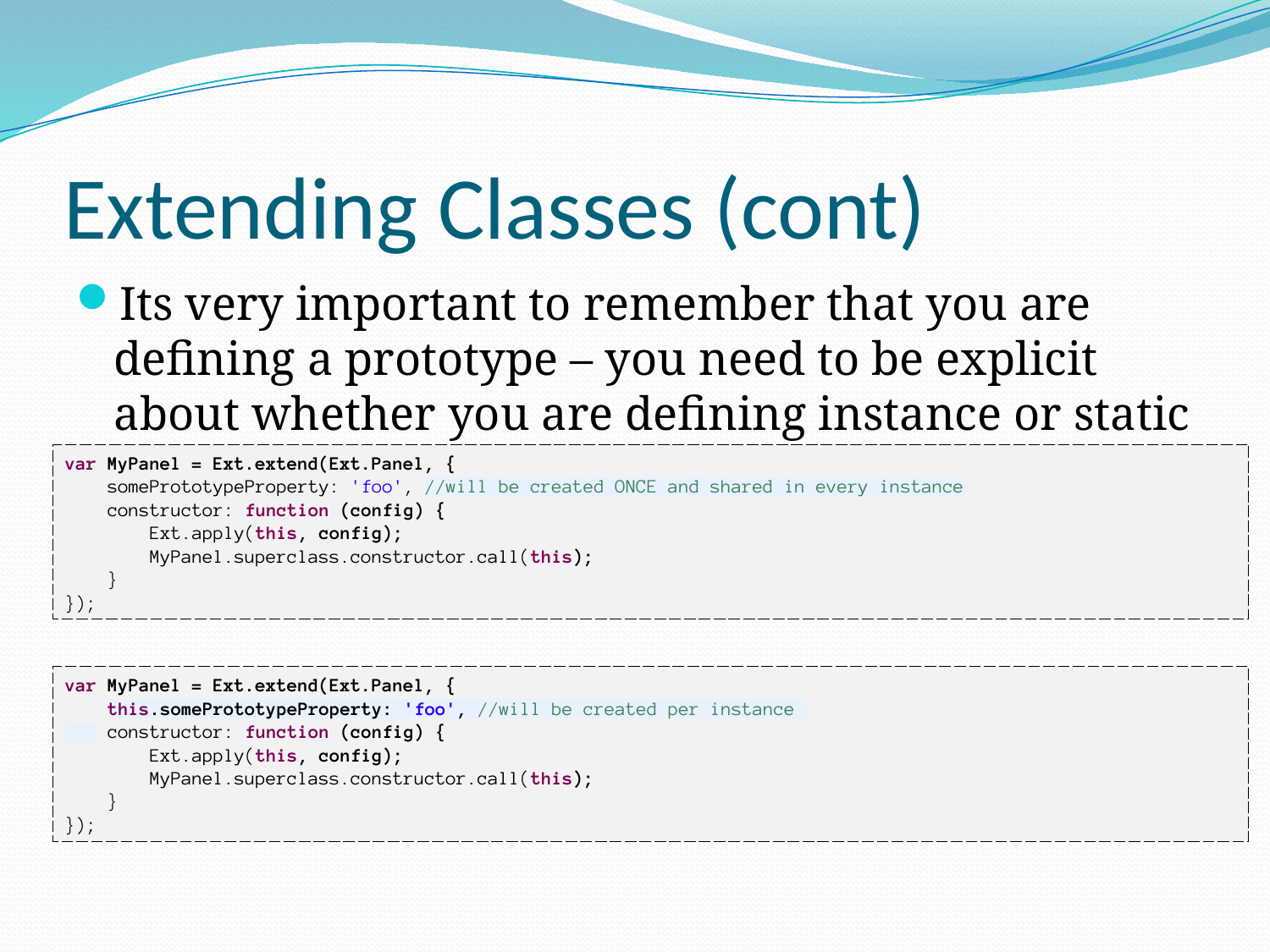

# Extending Classes (cont)
Its very important to remember that you are defining a prototype – you need to be explicit about whether you are defining instance or static data

var MyPanel = Ext.extend(Ext.Panel, {
    somePrototypeProperty: 'foo', //will be created ONCE and shared in every instance
    constructor: function (config) {
        Ext.apply(this, config);
        MyPanel.superclass.constructor.call(this);
    }
});
var MyPanel = Ext.extend(Ext.Panel, {
    this.somePrototypeProperty: 'foo', //will be created per instance
    constructor: function (config) {
        Ext.apply(this, config);
        MyPanel.superclass.constructor.call(this);
    }
});